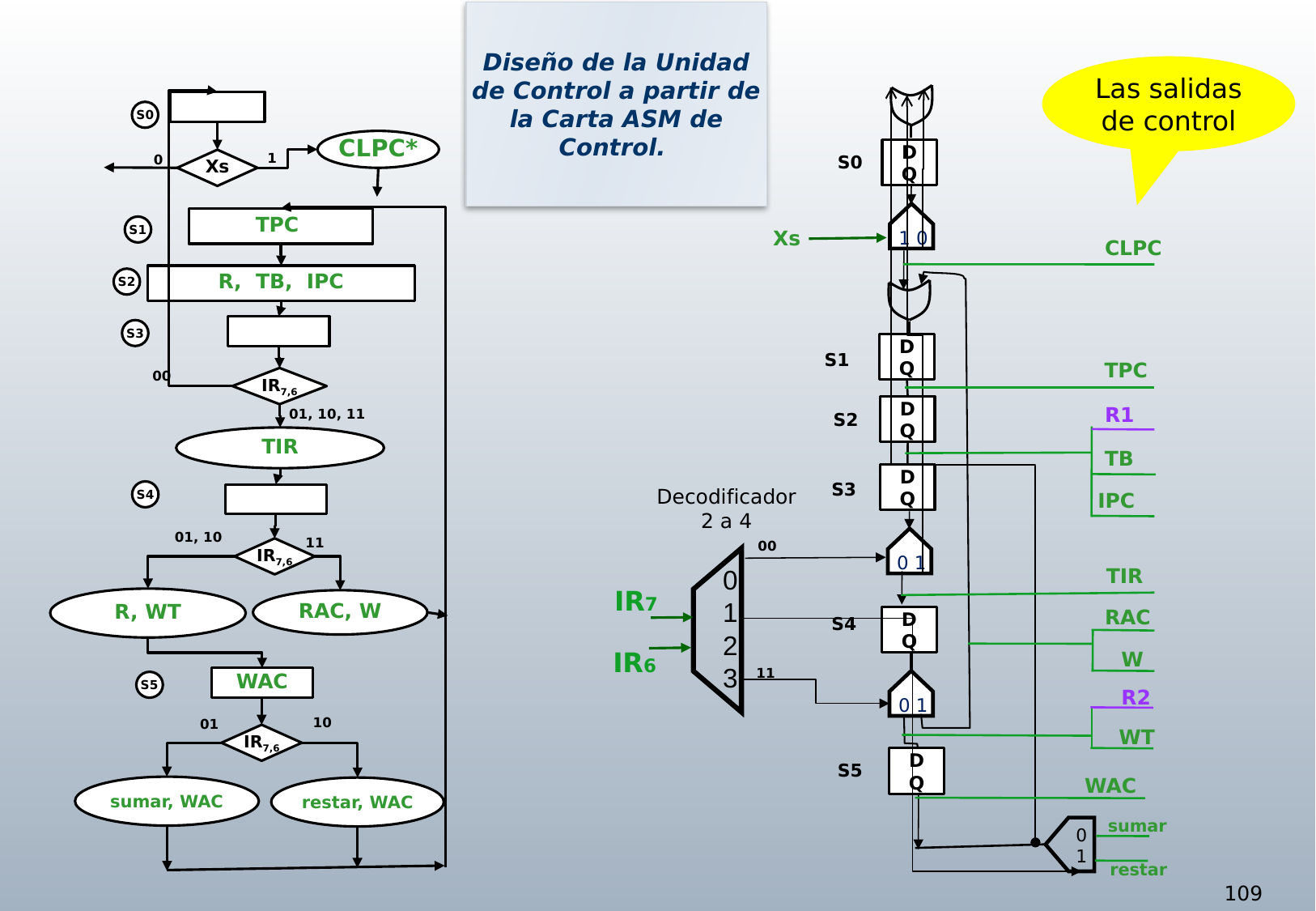

Diseño de la Unidad de Control a partir de la Carta ASM de Control.
Las salidas de control

D
Q
S0

Xs
1 0

D
Q
S1
D
Q
S2
D
Q
S3
Decodificador
2 a 4

00
0 1
0
1
2
3

S4
D
Q
11

0 1

D
Q
S5

0
1
CLPC
TPC
R1
TB
IPC
TIR
RAC
W
R2
WT
WAC
sumar
restar
IR7
IR6

S0
CLPC*
Xs
1
0
TPC
S1
R,  TB,  IPC
S2

S3
00
IR7,6
01, 10, 11
TIR
S4

01, 10
11
IR7,6
R, WT
RAC, W
WAC
S5
10
01
IR7,6
sumar, WAC
restar, WAC